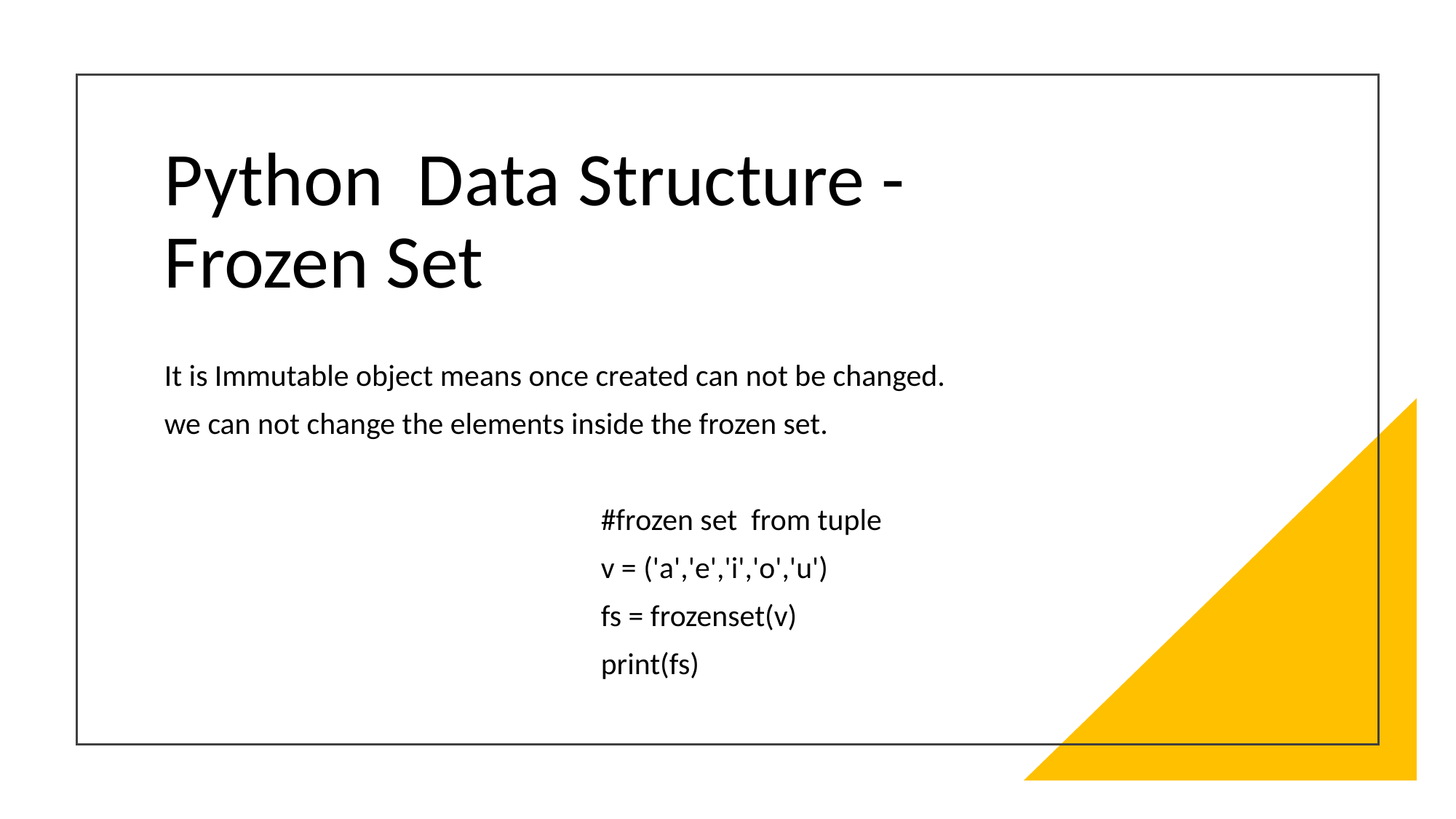

# Python  Data Structure - Frozen Set
It is Immutable object means once created can not be changed.
we can not change the elements inside the frozen set.

				#frozen set  from tuple
				v = ('a','e','i','o','u')
				fs = frozenset(v)
				print(fs)